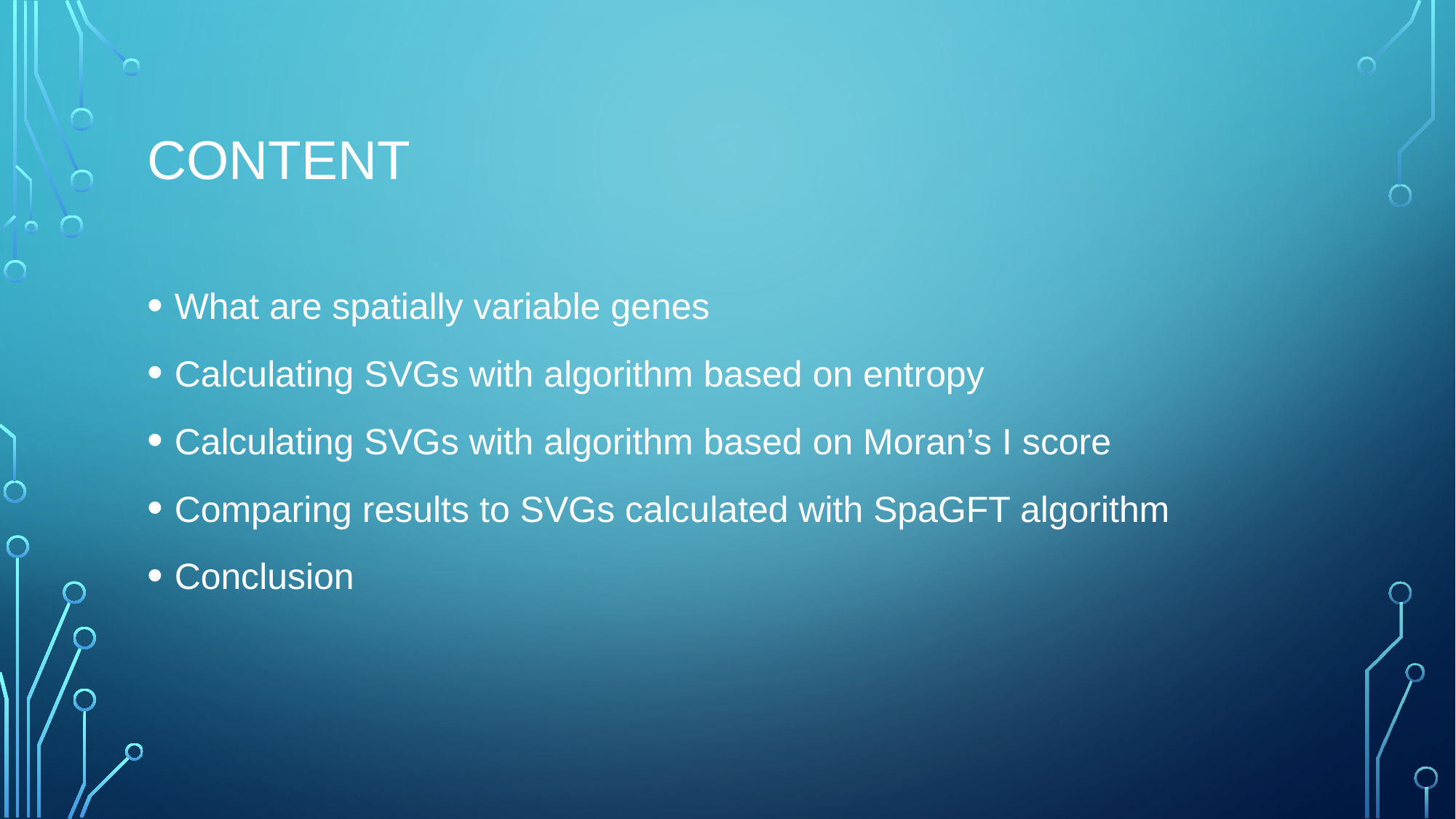

# Content
What are spatially variable genes
Calculating SVGs with algorithm based on entropy
Calculating SVGs with algorithm based on Moran’s I score
Comparing results to SVGs calculated with SpaGFT algorithm
Conclusion